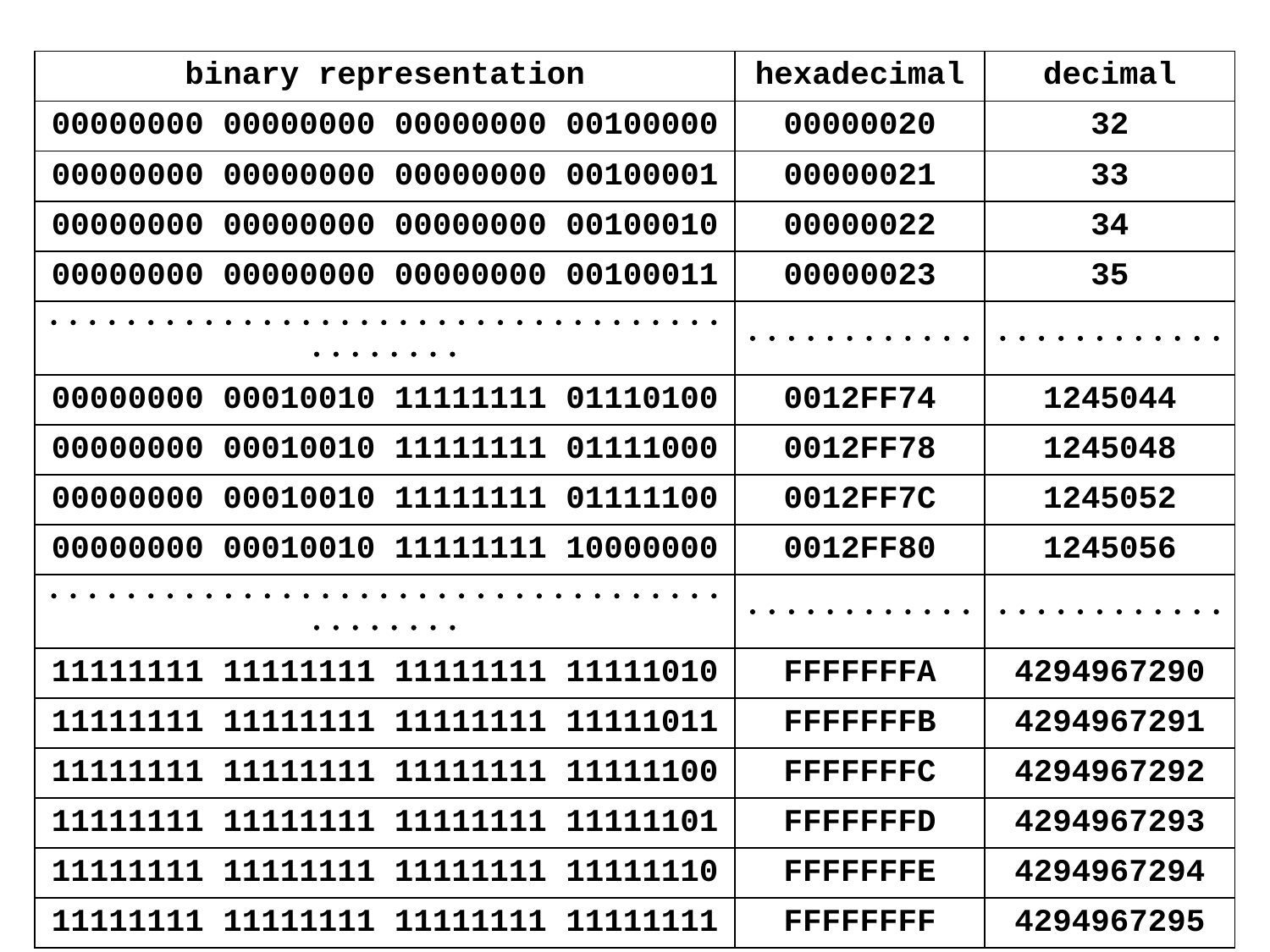

| binary representation | hexadecimal | decimal |
| --- | --- | --- |
| 00000000 00000000 00000000 00100000 | 00000020 | 32 |
| 00000000 00000000 00000000 00100001 | 00000021 | 33 |
| 00000000 00000000 00000000 00100010 | 00000022 | 34 |
| 00000000 00000000 00000000 00100011 | 00000023 | 35 |
| ⋅ ⋅ ⋅ ⋅ ⋅ ⋅ ⋅ ⋅ ⋅ ⋅ ⋅ ⋅ ⋅ ⋅ ⋅ ⋅ ⋅ ⋅ ⋅ ⋅ ⋅ ⋅ ⋅ ⋅ ⋅ ⋅ ⋅ ⋅ ⋅ ⋅ ⋅ ⋅ ⋅ ⋅ ⋅ ⋅ ⋅ ⋅ ⋅ ⋅ ⋅ ⋅ ⋅ | ⋅ ⋅ ⋅ ⋅ ⋅ ⋅ ⋅ ⋅ ⋅ ⋅ ⋅ ⋅ | ⋅ ⋅ ⋅ ⋅ ⋅ ⋅ ⋅ ⋅ ⋅ ⋅ ⋅ ⋅ |
| 00000000 00010010 11111111 01110100 | 0012FF74 | 1245044 |
| 00000000 00010010 11111111 01111000 | 0012FF78 | 1245048 |
| 00000000 00010010 11111111 01111100 | 0012FF7C | 1245052 |
| 00000000 00010010 11111111 10000000 | 0012FF80 | 1245056 |
| ⋅ ⋅ ⋅ ⋅ ⋅ ⋅ ⋅ ⋅ ⋅ ⋅ ⋅ ⋅ ⋅ ⋅ ⋅ ⋅ ⋅ ⋅ ⋅ ⋅ ⋅ ⋅ ⋅ ⋅ ⋅ ⋅ ⋅ ⋅ ⋅ ⋅ ⋅ ⋅ ⋅ ⋅ ⋅ ⋅ ⋅ ⋅ ⋅ ⋅ ⋅ ⋅ ⋅ | ⋅ ⋅ ⋅ ⋅ ⋅ ⋅ ⋅ ⋅ ⋅ ⋅ ⋅ ⋅ | ⋅ ⋅ ⋅ ⋅ ⋅ ⋅ ⋅ ⋅ ⋅ ⋅ ⋅ ⋅ |
| 11111111 11111111 11111111 11111010 | FFFFFFFA | 4294967290 |
| 11111111 11111111 11111111 11111011 | FFFFFFFB | 4294967291 |
| 11111111 11111111 11111111 11111100 | FFFFFFFC | 4294967292 |
| 11111111 11111111 11111111 11111101 | FFFFFFFD | 4294967293 |
| 11111111 11111111 11111111 11111110 | FFFFFFFE | 4294967294 |
| 11111111 11111111 11111111 11111111 | FFFFFFFF | 4294967295 |